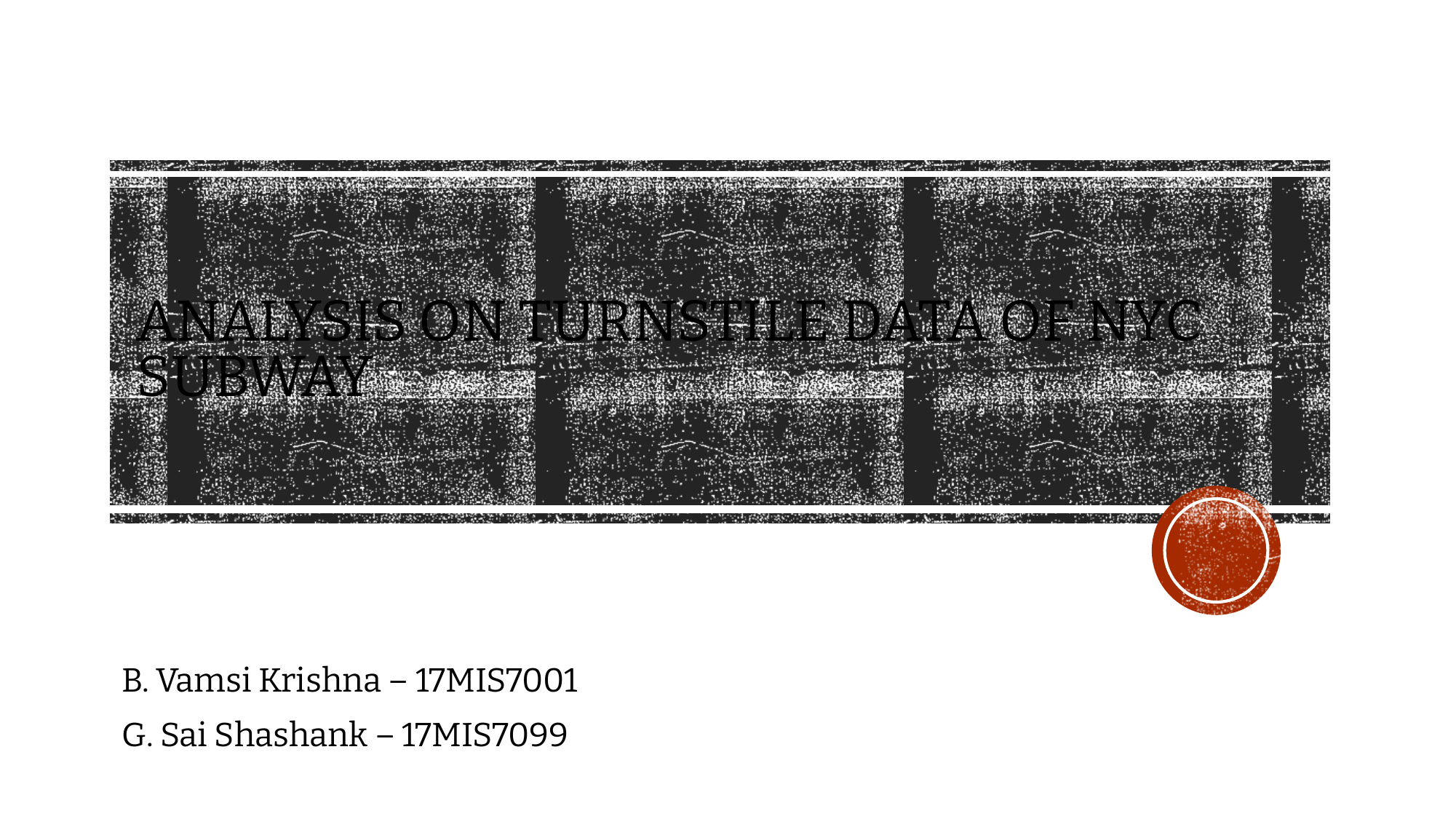

# Analysis on Turnstile Data of NYC Subway
B. Vamsi Krishna – 17MIS7001
G. Sai Shashank – 17MIS7099